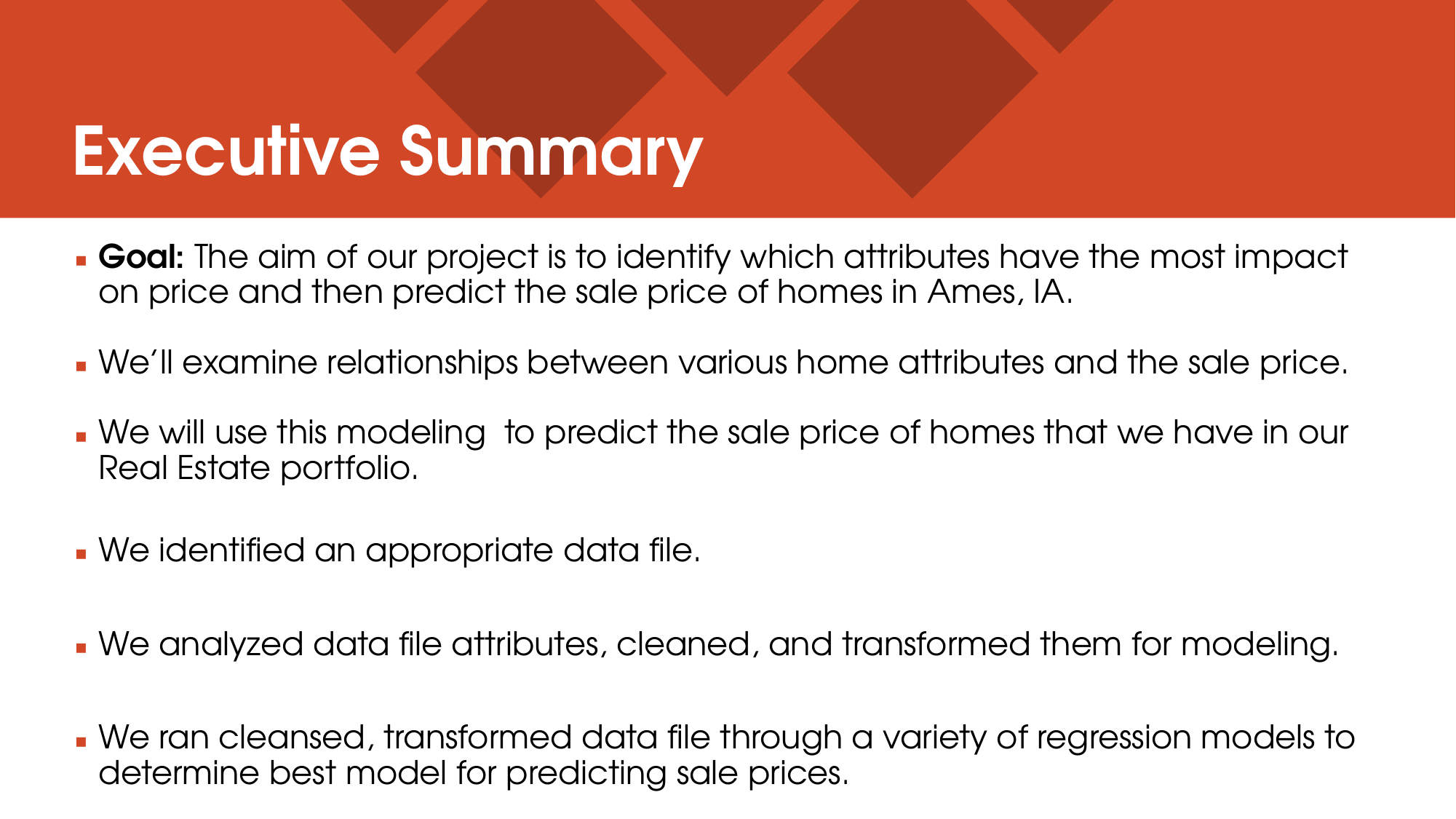

# Executive Summary
Goal: The aim of our project is to identify which attributes have the most impact on price and then predict the sale price of homes in Ames, IA.

We’ll examine relationships between various home attributes and the sale price.

We will use this modeling  to predict the sale price of homes that we have in our Real Estate portfolio.

We identified an appropriate data file.

We analyzed data file attributes, cleaned, and transformed them for modeling.

We ran cleansed, transformed data file through a variety of regression models to determine best model for predicting sale prices.